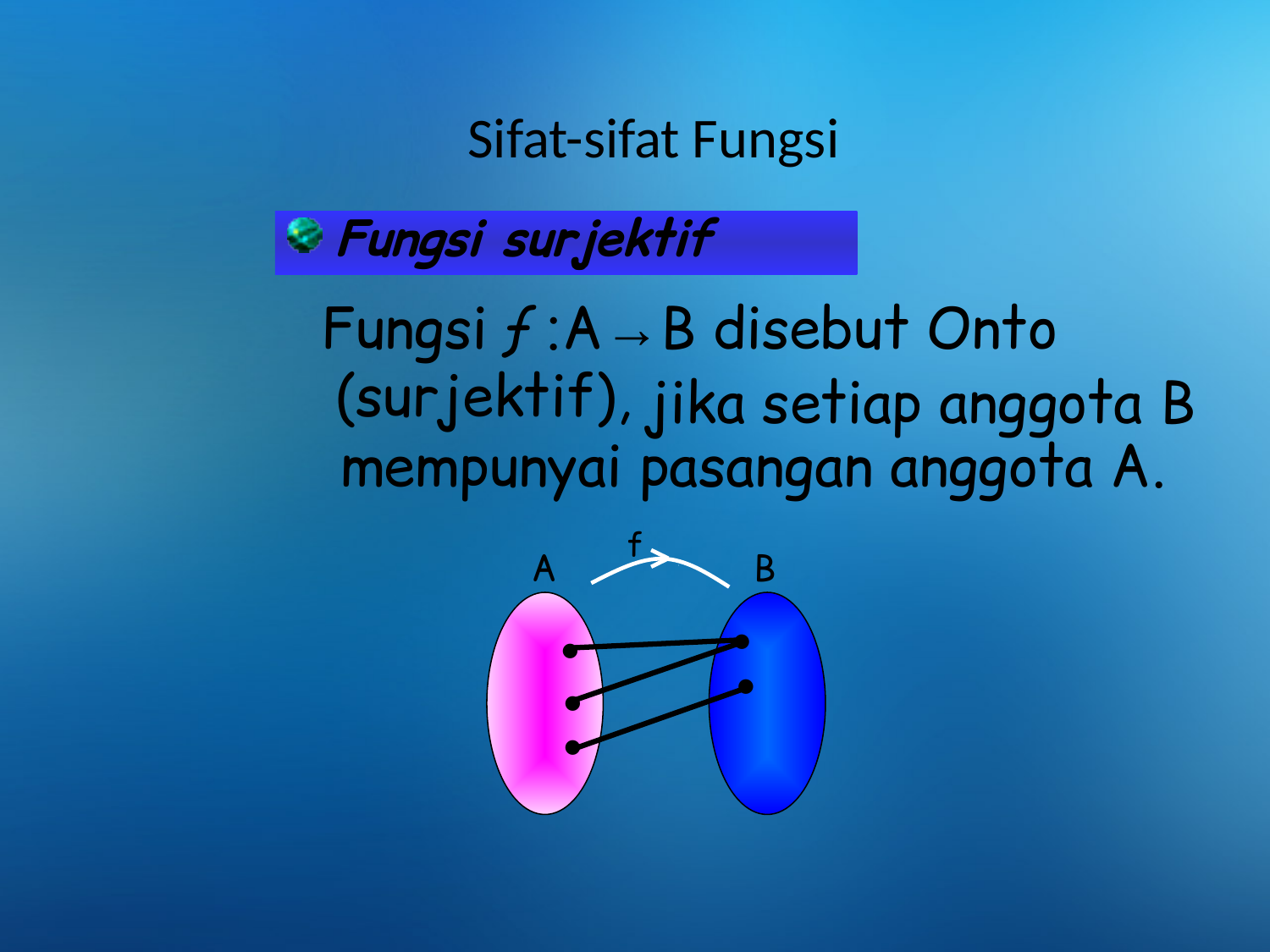

Sifat-sifat Fungsi
Fungsi surjektif
  Fungsi ƒ :A→B disebut Onto (surjektif),
jika setiap anggota B
mempunyai pasangan anggota A.
f
A
B

●
●
●

●

●